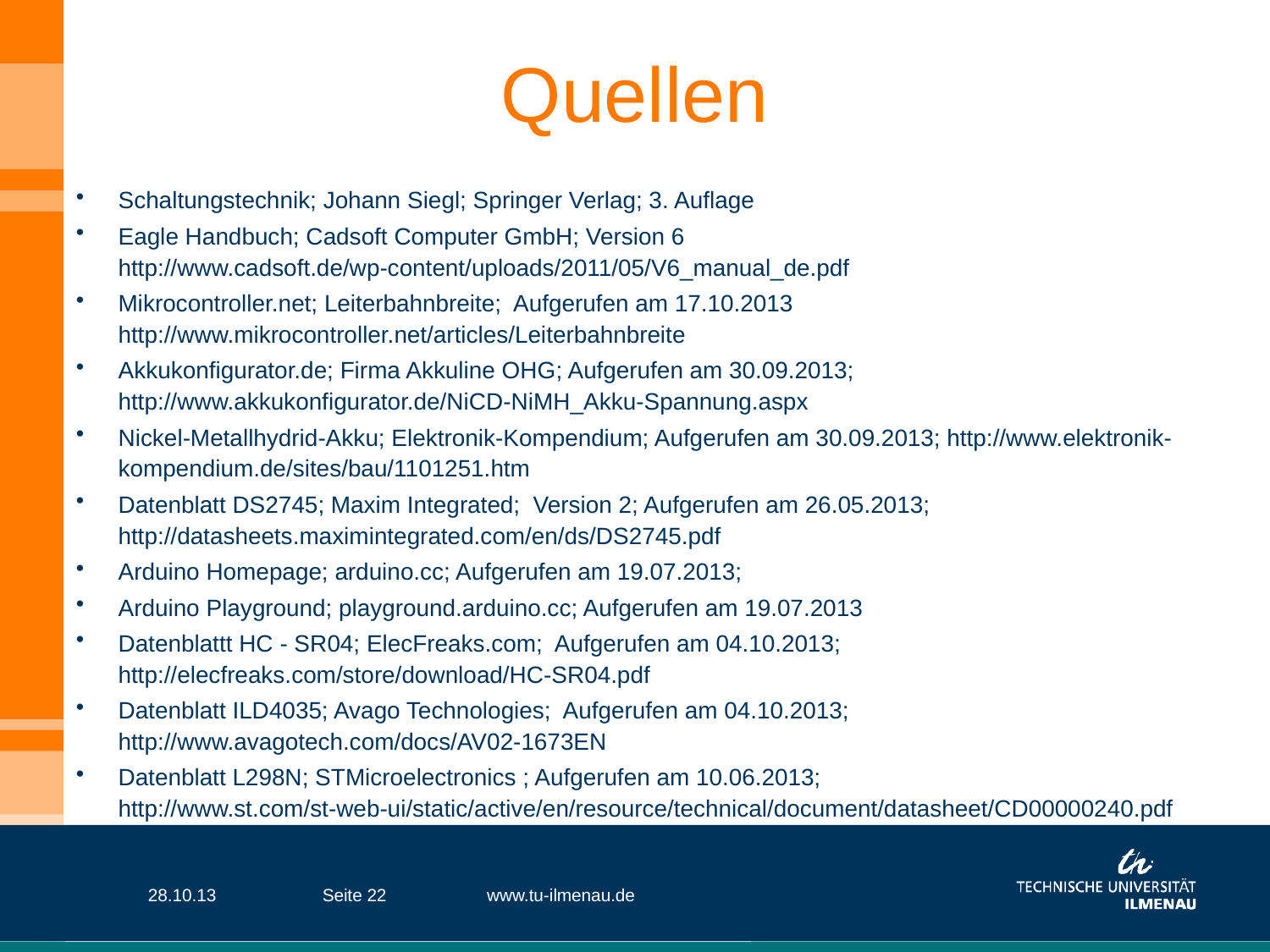

# Quellen
Schaltungstechnik; Johann Siegl; Springer Verlag; 3. Auflage
Eagle Handbuch; Cadsoft Computer GmbH; Version 6  http://www.cadsoft.de/wp-content/uploads/2011/05/V6_manual_de.pdf
Mikrocontroller.net; Leiterbahnbreite;  Aufgerufen am 17.10.2013 http://www.mikrocontroller.net/articles/Leiterbahnbreite
Akkukonfigurator.de; Firma Akkuline OHG; Aufgerufen am 30.09.2013; http://www.akkukonfigurator.de/NiCD-NiMH_Akku-Spannung.aspx
Nickel-Metallhydrid-Akku; Elektronik-Kompendium; Aufgerufen am 30.09.2013; http://www.elektronik-kompendium.de/sites/bau/1101251.htm
Datenblatt DS2745; Maxim Integrated;  Version 2; Aufgerufen am 26.05.2013; http://datasheets.maximintegrated.com/en/ds/DS2745.pdf
Arduino Homepage; arduino.cc; Aufgerufen am 19.07.2013;
Arduino Playground; playground.arduino.cc; Aufgerufen am 19.07.2013
Datenblattt HC - SR04; ElecFreaks.com;  Aufgerufen am 04.10.2013; http://elecfreaks.com/store/download/HC-SR04.pdf
Datenblatt ILD4035; Avago Technologies;  Aufgerufen am 04.10.2013; http://www.avagotech.com/docs/AV02-1673EN
Datenblatt L298N; STMicroelectronics ; Aufgerufen am 10.06.2013; http://www.st.com/st-web-ui/static/active/en/resource/technical/document/datasheet/CD00000240.pdf

28.10.13
Seite 22
www.tu-ilmenau.de